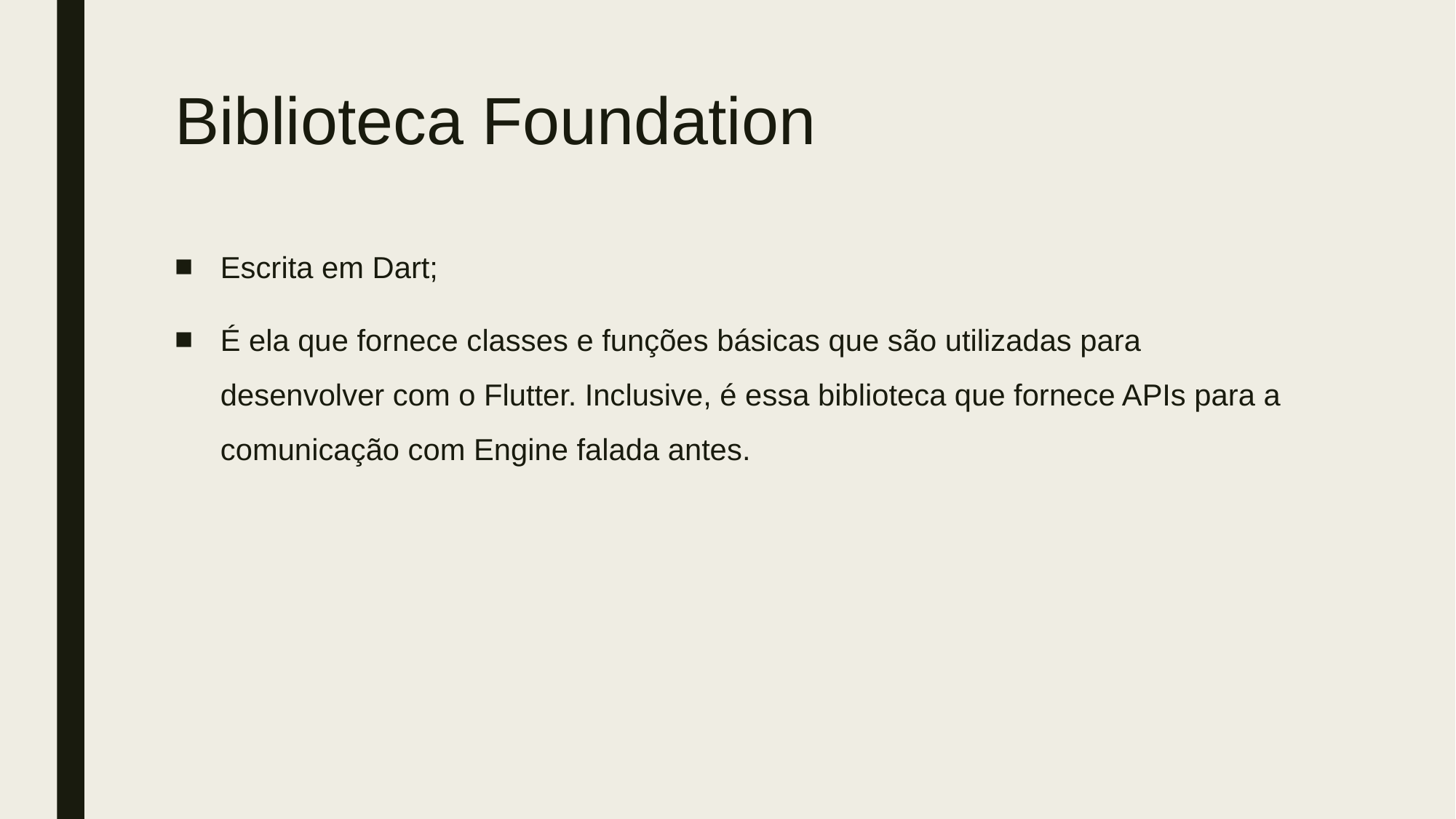

# Biblioteca Foundation
Escrita em Dart;
É ela que fornece classes e funções básicas que são utilizadas para desenvolver com o Flutter. Inclusive, é essa biblioteca que fornece APIs para a comunicação com Engine falada antes.